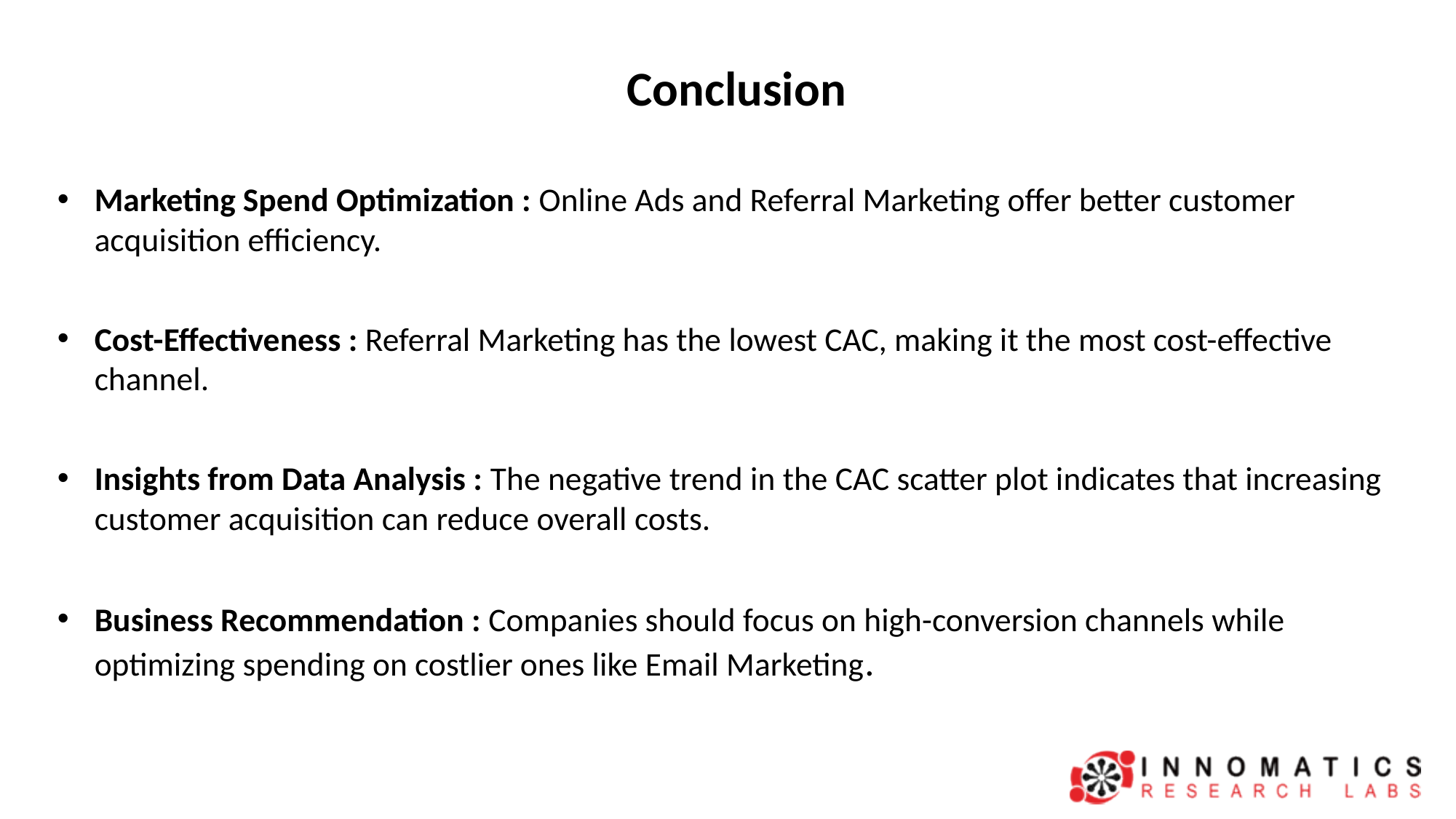

Conclusion
Marketing Spend Optimization : Online Ads and Referral Marketing offer better customer acquisition efficiency.

Cost-Effectiveness : Referral Marketing has the lowest CAC, making it the most cost-effective channel.

Insights from Data Analysis : The negative trend in the CAC scatter plot indicates that increasing customer acquisition can reduce overall costs.

Business Recommendation : Companies should focus on high-conversion channels while optimizing spending on costlier ones like Email Marketing.